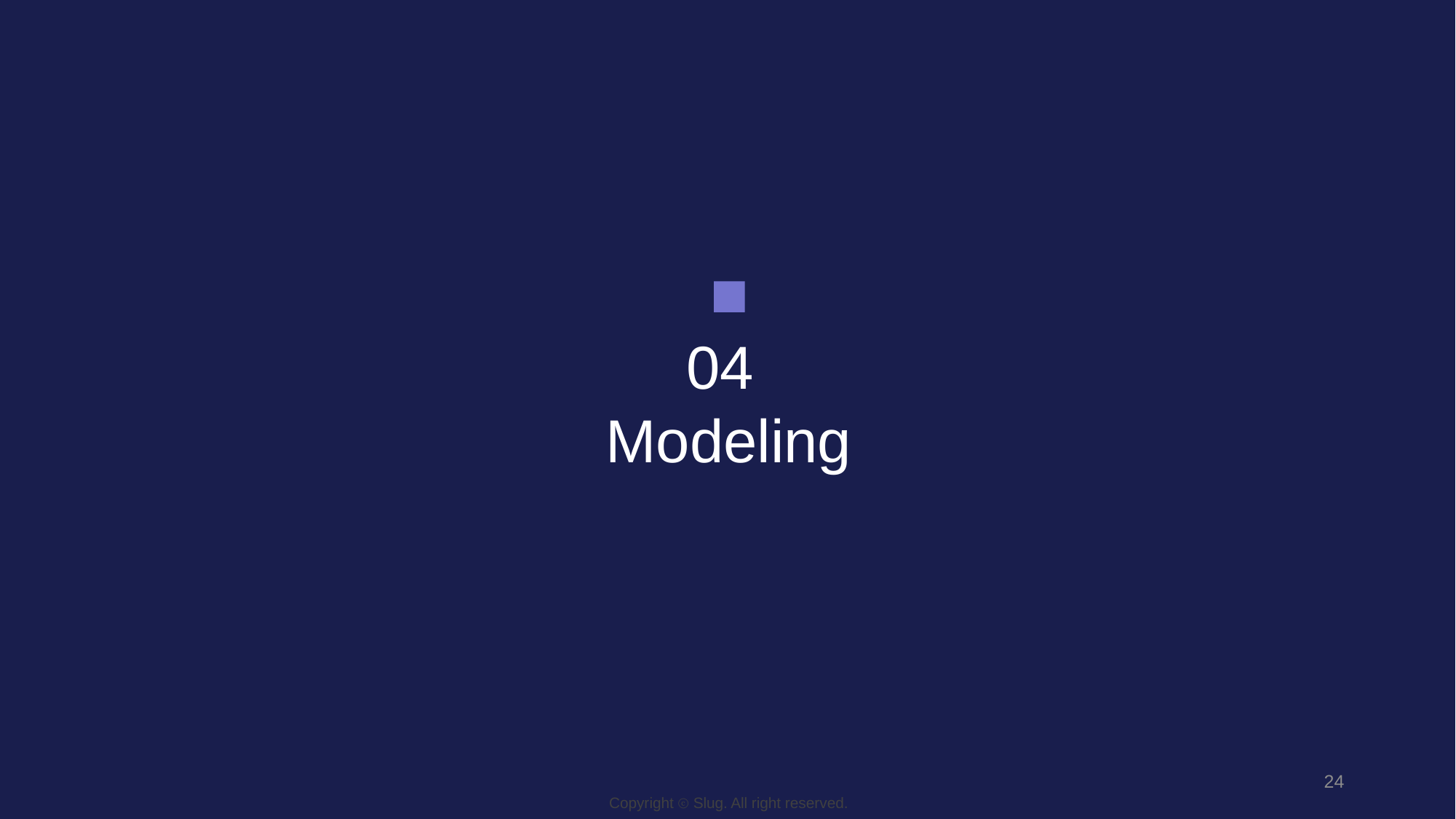

04
Modeling
24
Copyright ⓒ Slug. All right reserved.